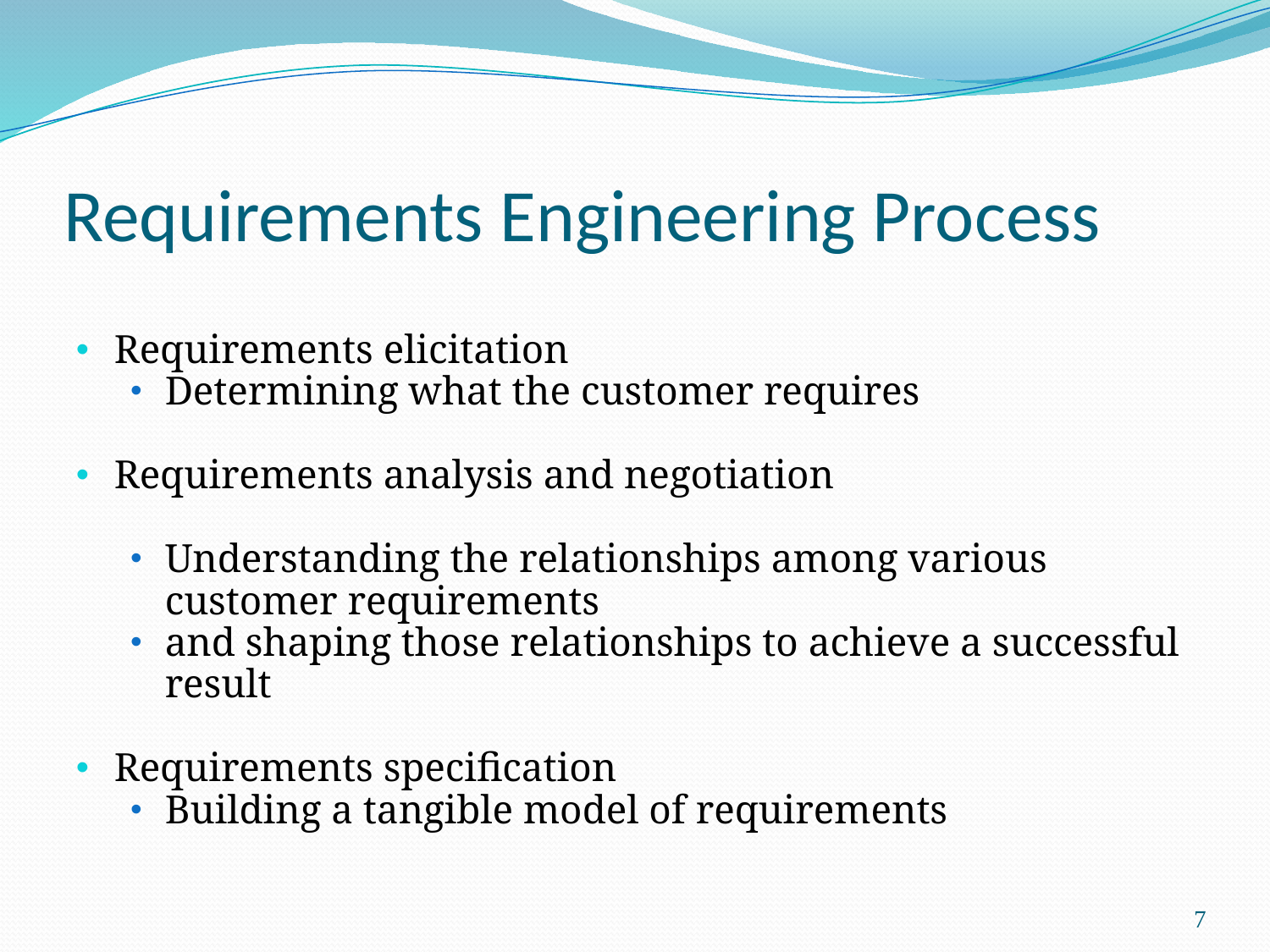

# Requirements Engineering Process

Requirements elicitation
Determining what the customer requires

Requirements analysis and negotiation

Understanding the relationships among various customer requirements
and shaping those relationships to achieve a successful result

Requirements specification
Building a tangible model of requirements
7